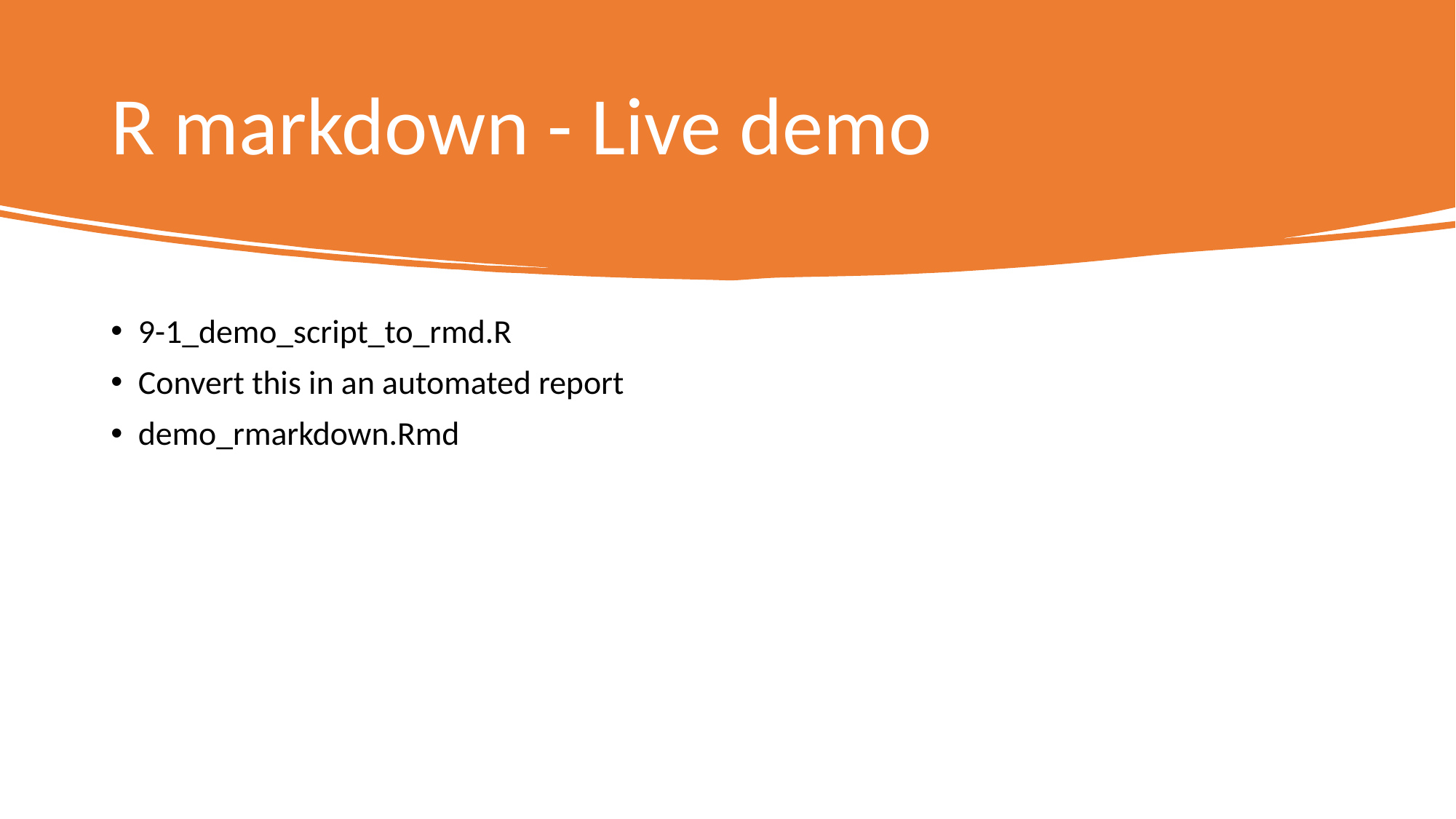

# R markdown - Live demo
9-1_demo_script_to_rmd.R
Convert this in an automated report
demo_rmarkdown.Rmd